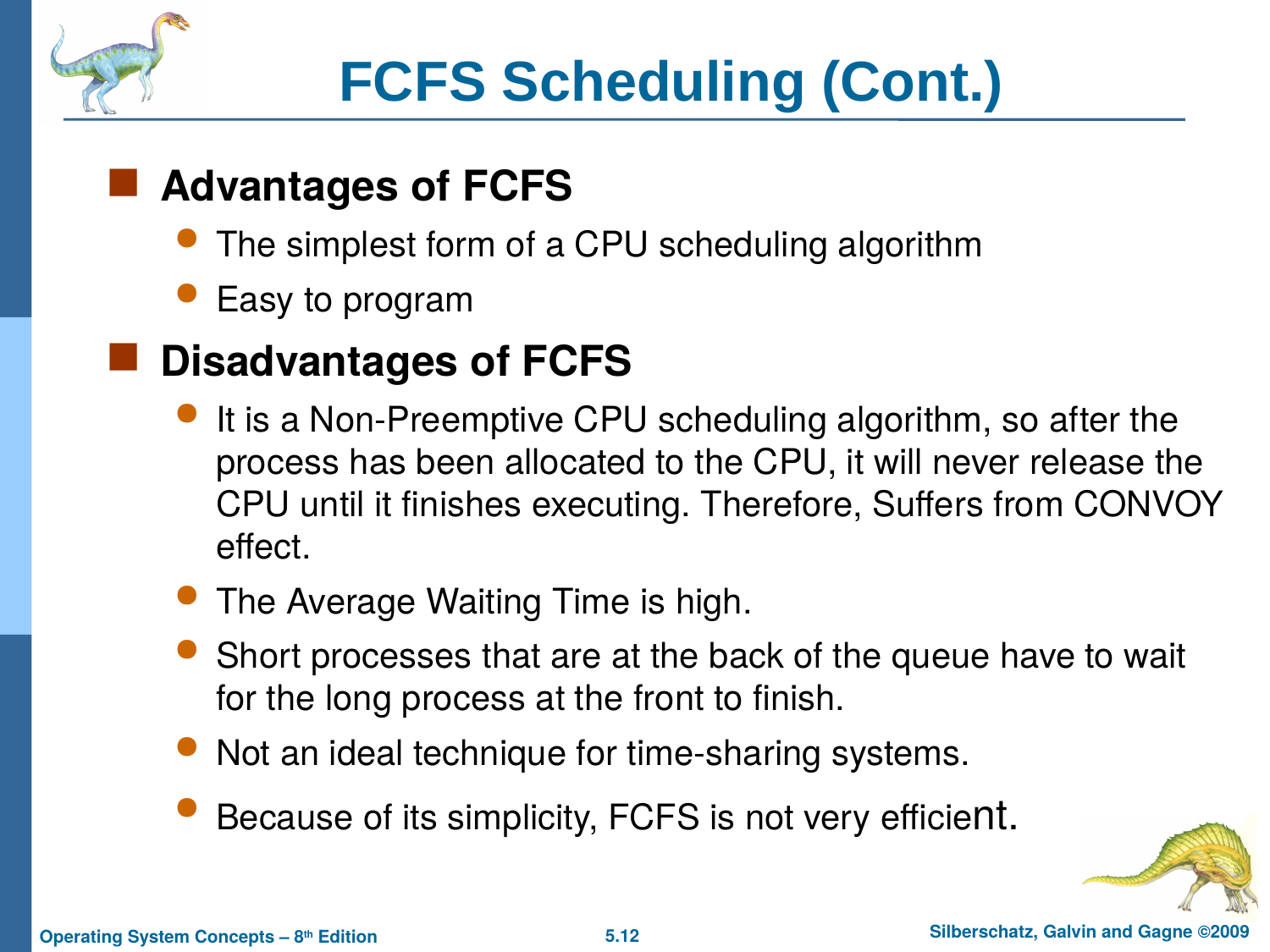

# FCFS Scheduling (Cont.)
Advantages of FCFS
The simplest form of a CPU scheduling algorithm
Easy to program
Disadvantages of FCFS
It is a Non-Preemptive CPU scheduling algorithm, so after the process has been allocated to the CPU, it will never release the CPU until it finishes executing. Therefore, Suffers from CONVOY effect.
The Average Waiting Time is high.
Short processes that are at the back of the queue have to wait for the long process at the front to finish.
Not an ideal technique for time-sharing systems.
Because of its simplicity, FCFS is not very efficient.